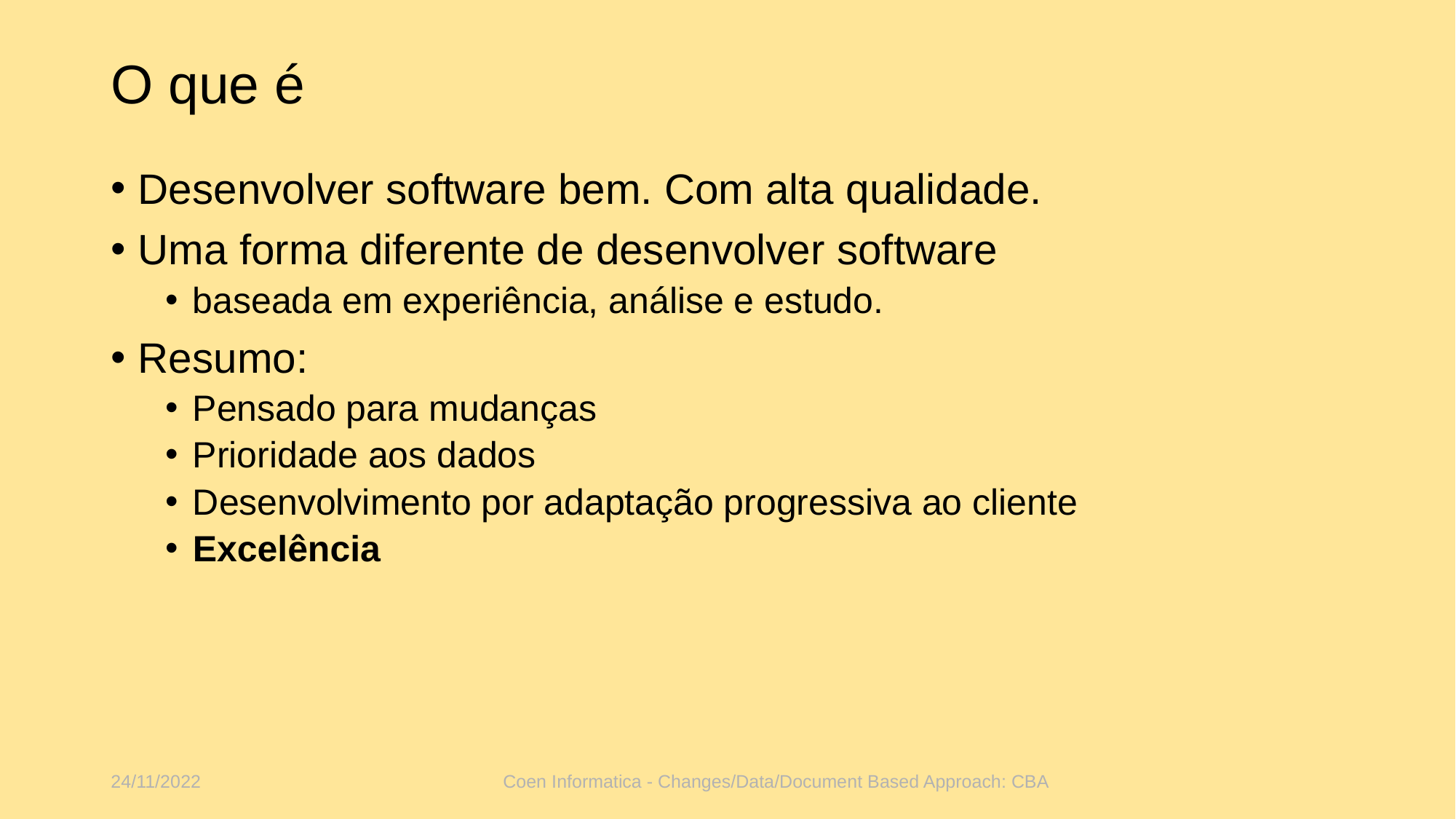

# O que é
Desenvolver software bem. Com alta qualidade.
Uma forma diferente de desenvolver software
baseada em experiência, análise e estudo.
Resumo:
Pensado para mudanças
Prioridade aos dados
Desenvolvimento por adaptação progressiva ao cliente
Excelência
24/11/2022
Coen Informatica - Changes/Data/Document Based Approach: CBA
14